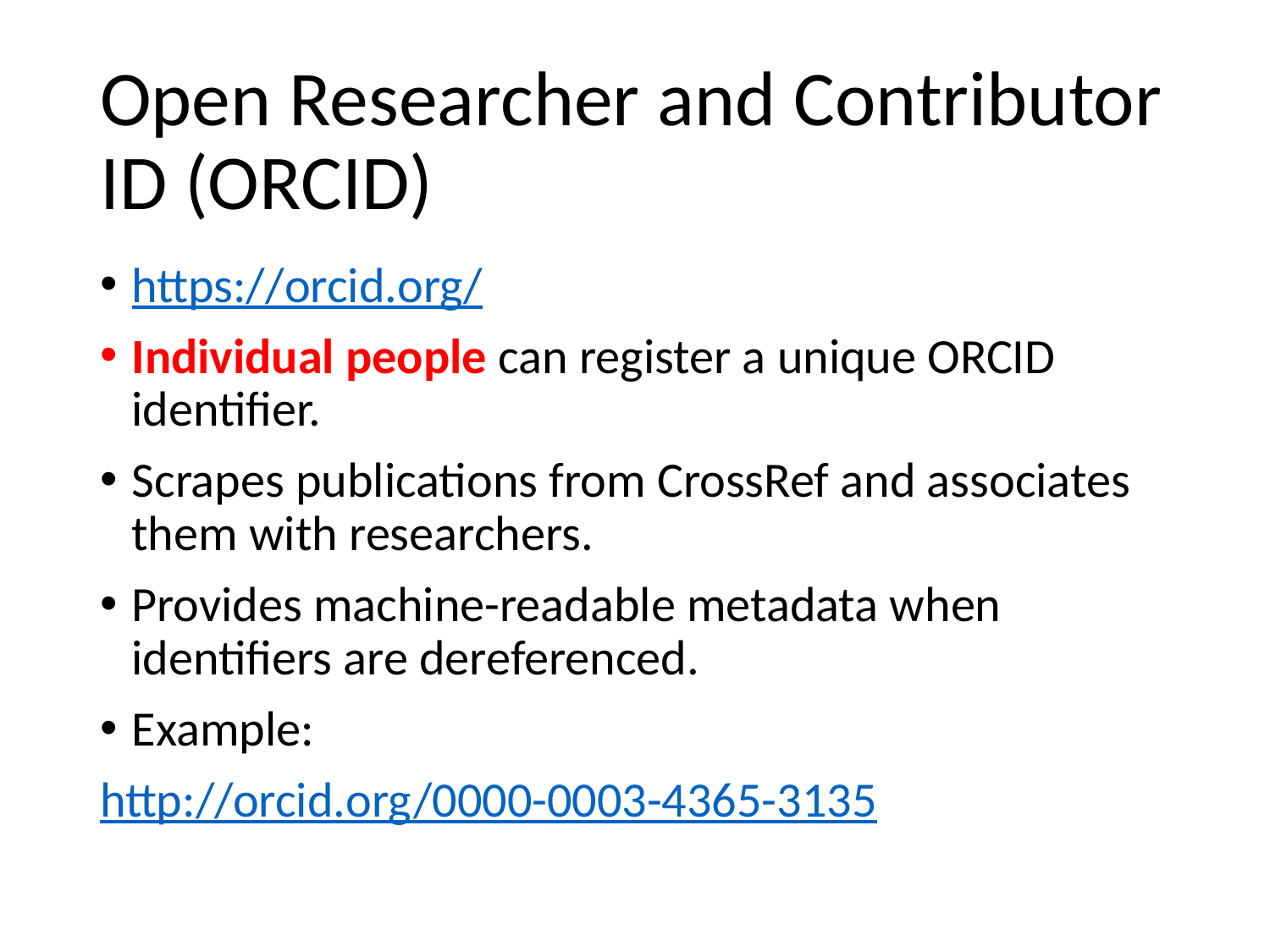

# Open Researcher and Contributor ID (ORCID)
https://orcid.org/
Individual people can register a unique ORCID identifier.
Scrapes publications from CrossRef and associates them with researchers.
Provides machine-readable metadata when identifiers are dereferenced.
Example:
http://orcid.org/0000-0003-4365-3135